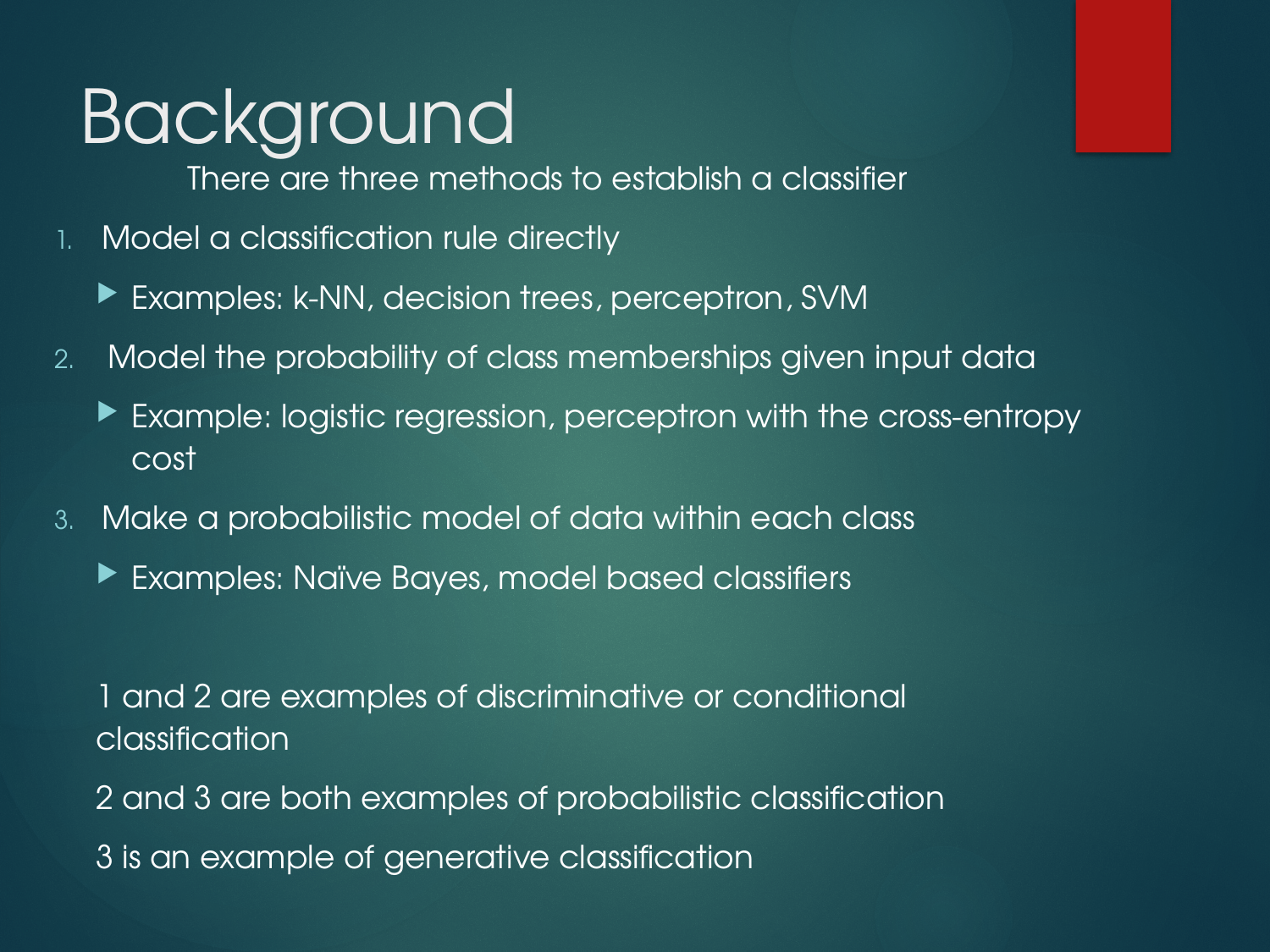

# Background
There are three methods to establish a classifier
Model a classification rule directly
Examples: k-NN, decision trees, perceptron, SVM
Model the probability of class memberships given input data
Example: logistic regression, perceptron with the cross-entropy cost
Make a probabilistic model of data within each class
Examples: Naïve Bayes, model based classifiers

1 and 2 are examples of discriminative or conditional classification
2 and 3 are both examples of probabilistic classification
3 is an example of generative classification